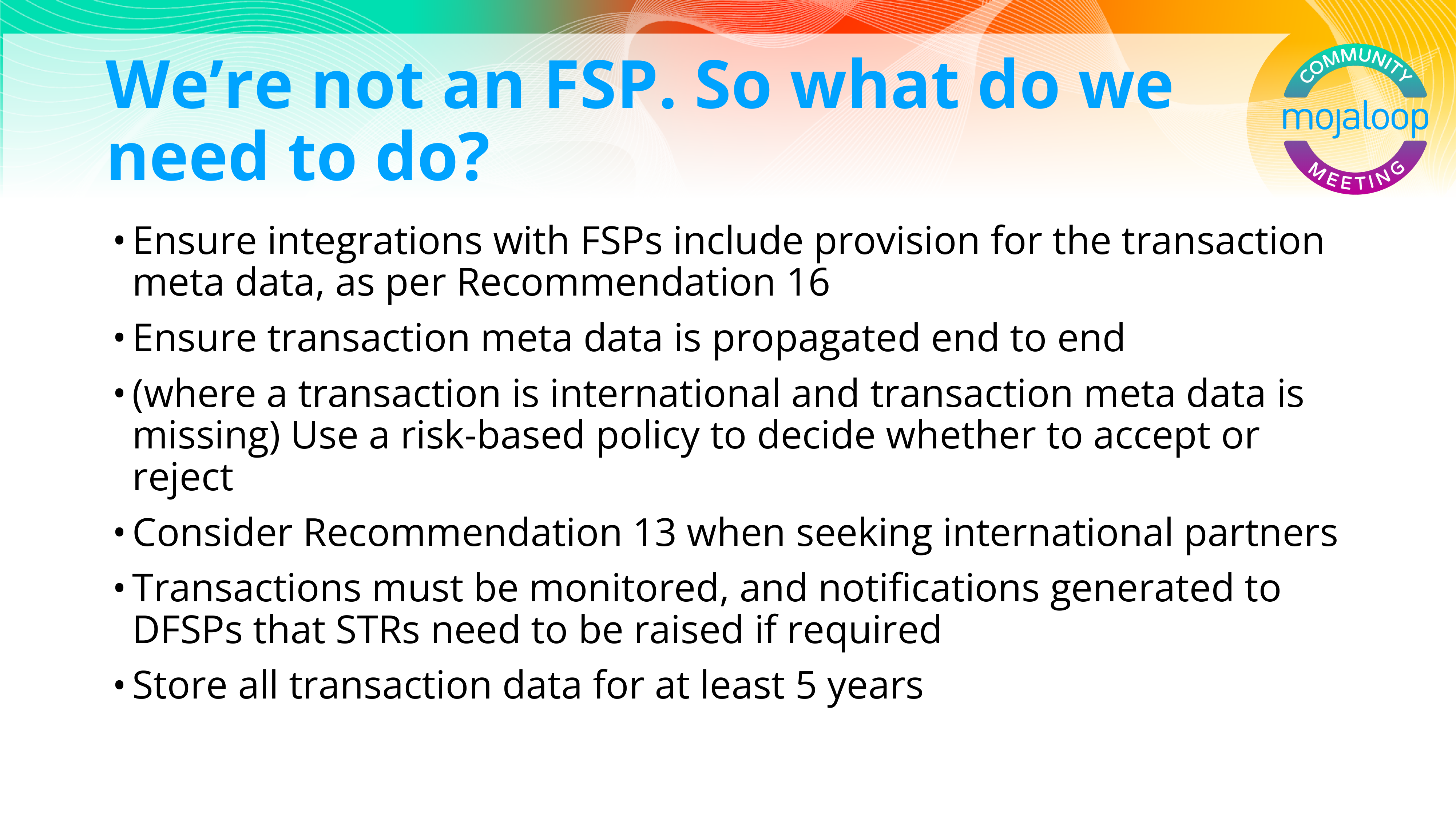

# We’re not an FSP. So what do we need to do?
Ensure integrations with FSPs include provision for the transaction meta data, as per Recommendation 16
Ensure transaction meta data is propagated end to end
(where a transaction is international and transaction meta data is missing) Use a risk-based policy to decide whether to accept or reject
Consider Recommendation 13 when seeking international partners
Transactions must be monitored, and notifications generated to DFSPs that STRs need to be raised if required
Store all transaction data for at least 5 years